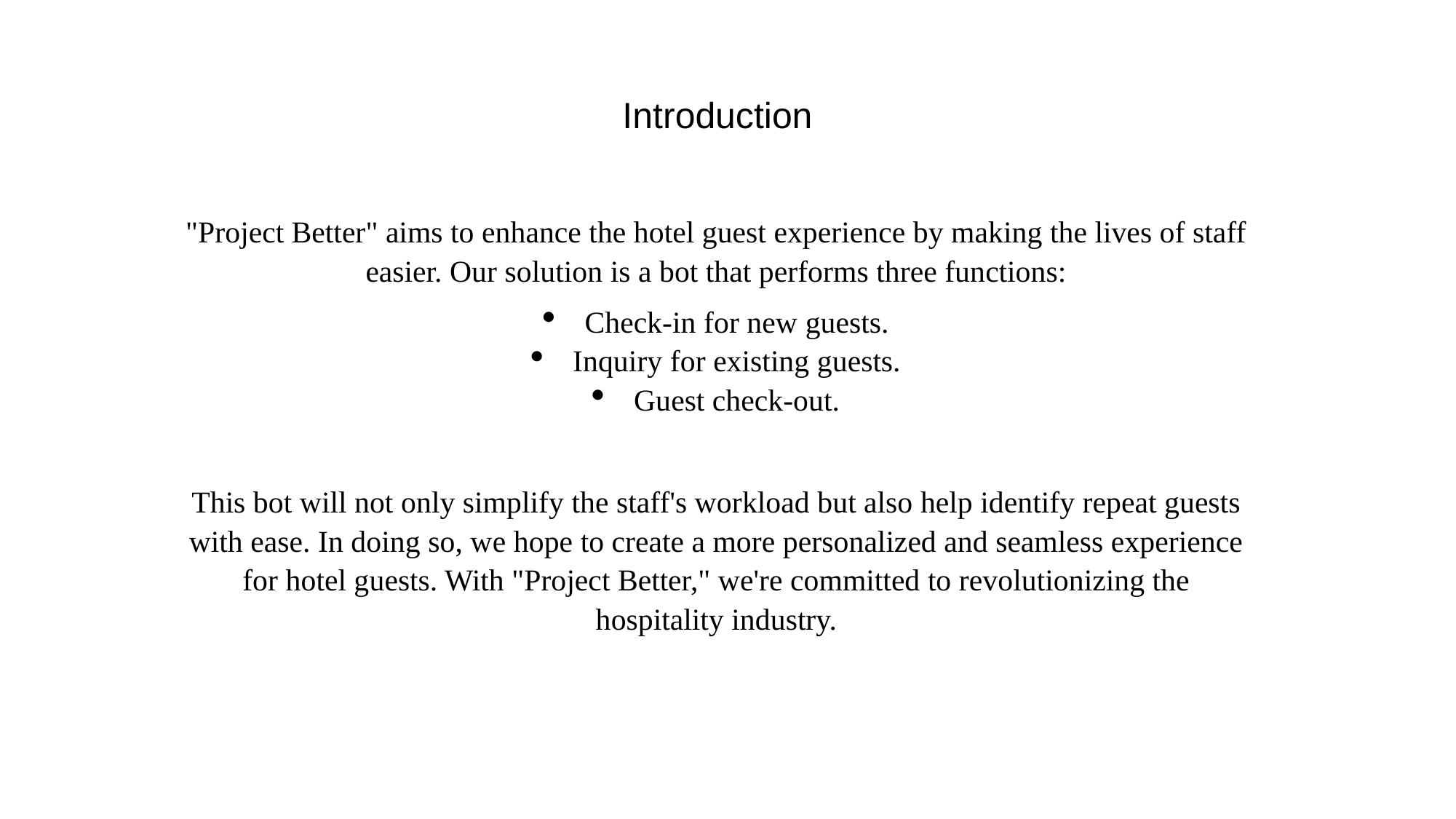

# Introduction
"Project Better" aims to enhance the hotel guest experience by making the lives of staff easier. Our solution is a bot that performs three functions:
Check-in for new guests.
Inquiry for existing guests.
Guest check-out.

This bot will not only simplify the staff's workload but also help identify repeat guests with ease. In doing so, we hope to create a more personalized and seamless experience for hotel guests. With "Project Better," we're committed to revolutionizing the hospitality industry.